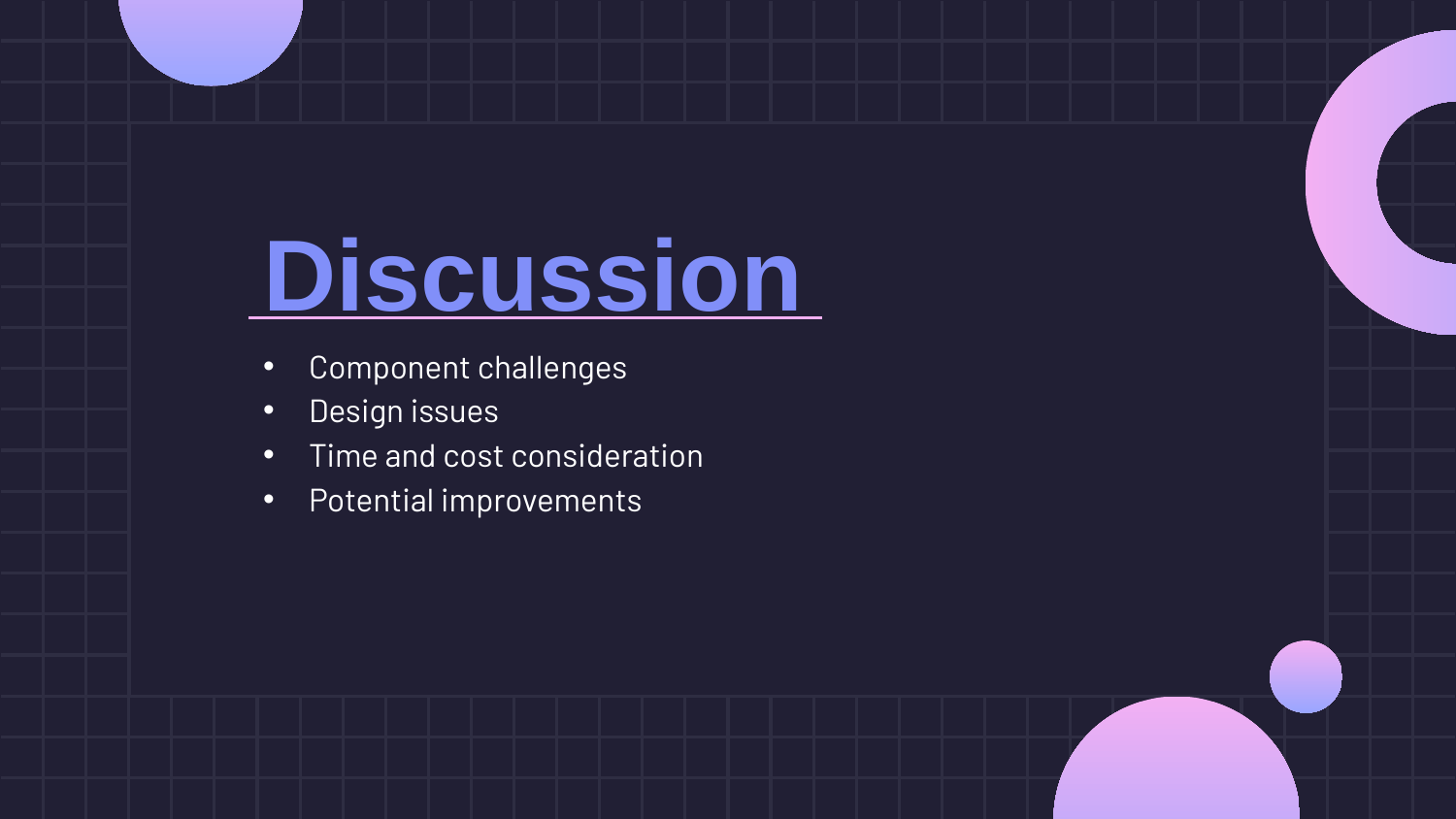

# Discussion
Component challenges
Design issues
Time and cost consideration
Potential improvements